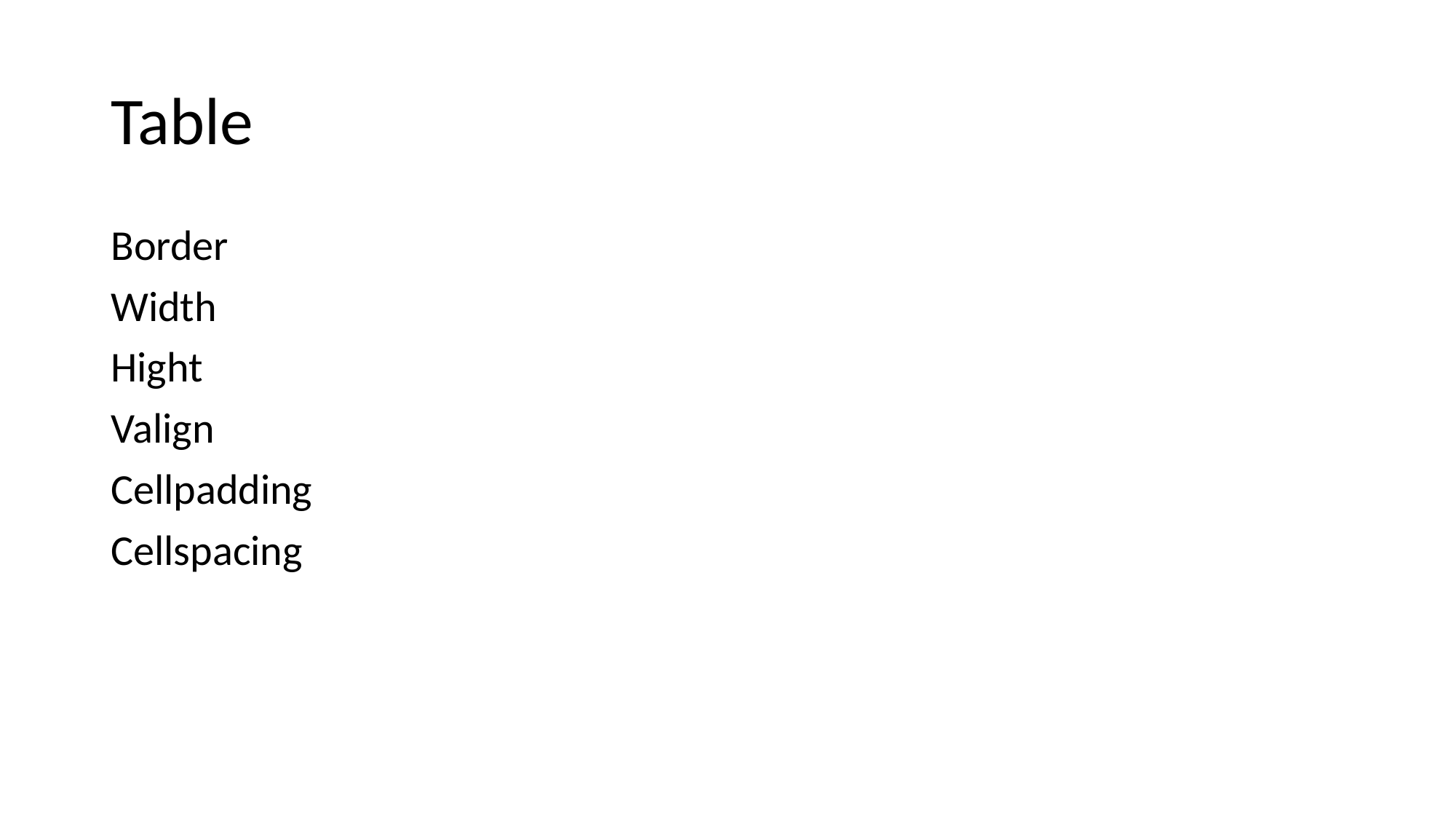

# Table
Border
Width
Hight
Valign
Cellpadding
Cellspacing